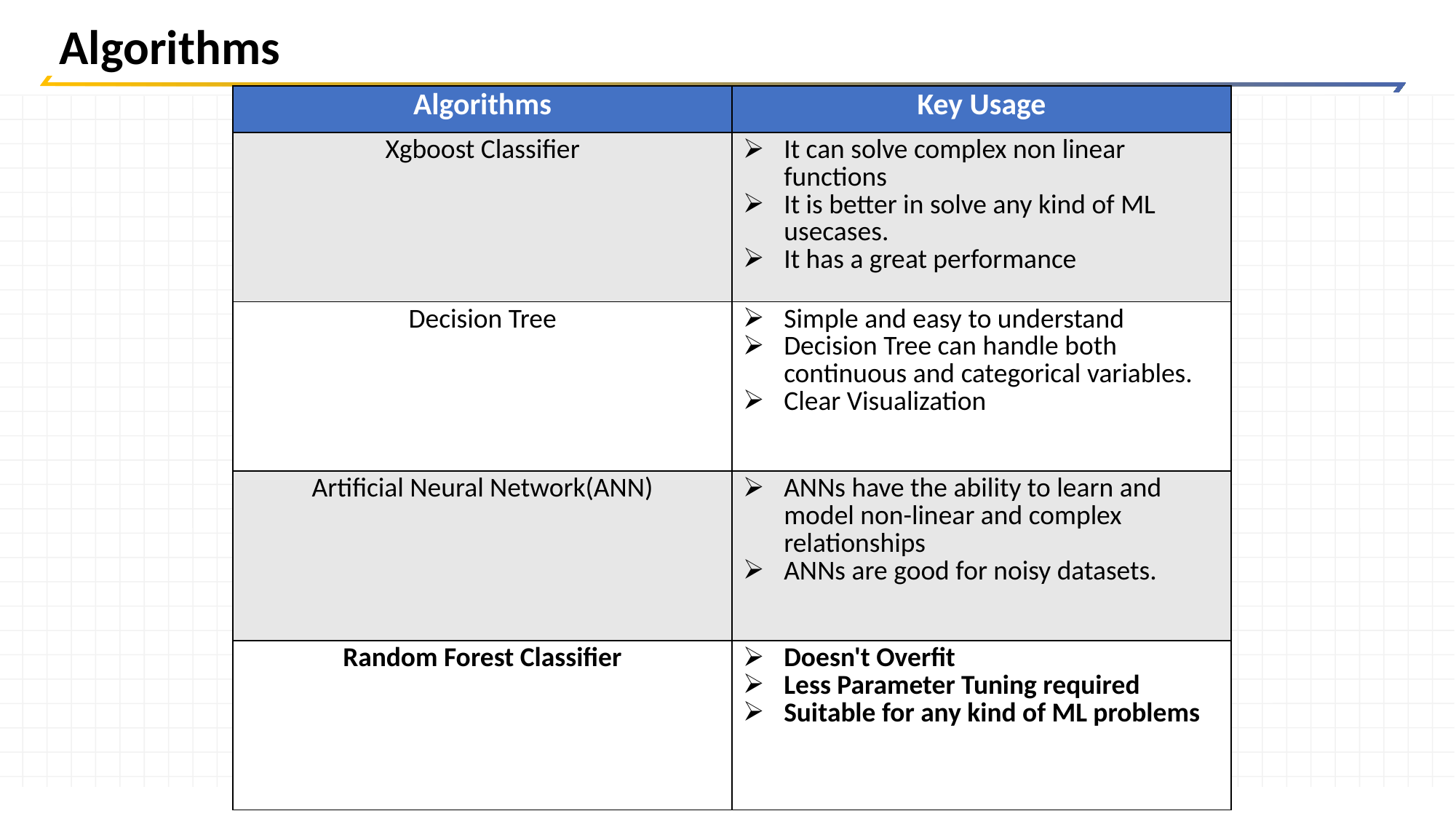

Algorithms
| Algorithms | Key Usage |
| --- | --- |
| Xgboost Classifier | It can solve complex non linear functions It is better in solve any kind of ML usecases. It has a great performance |
| Decision Tree | Simple and easy to understand Decision Tree can handle both continuous and categorical variables. Clear Visualization |
| Artificial Neural Network(ANN) | ANNs have the ability to learn and model non-linear and complex relationships ANNs are good for noisy datasets. |
| Random Forest Classifier | Doesn't Overfit Less Parameter Tuning required Suitable for any kind of ML problems |